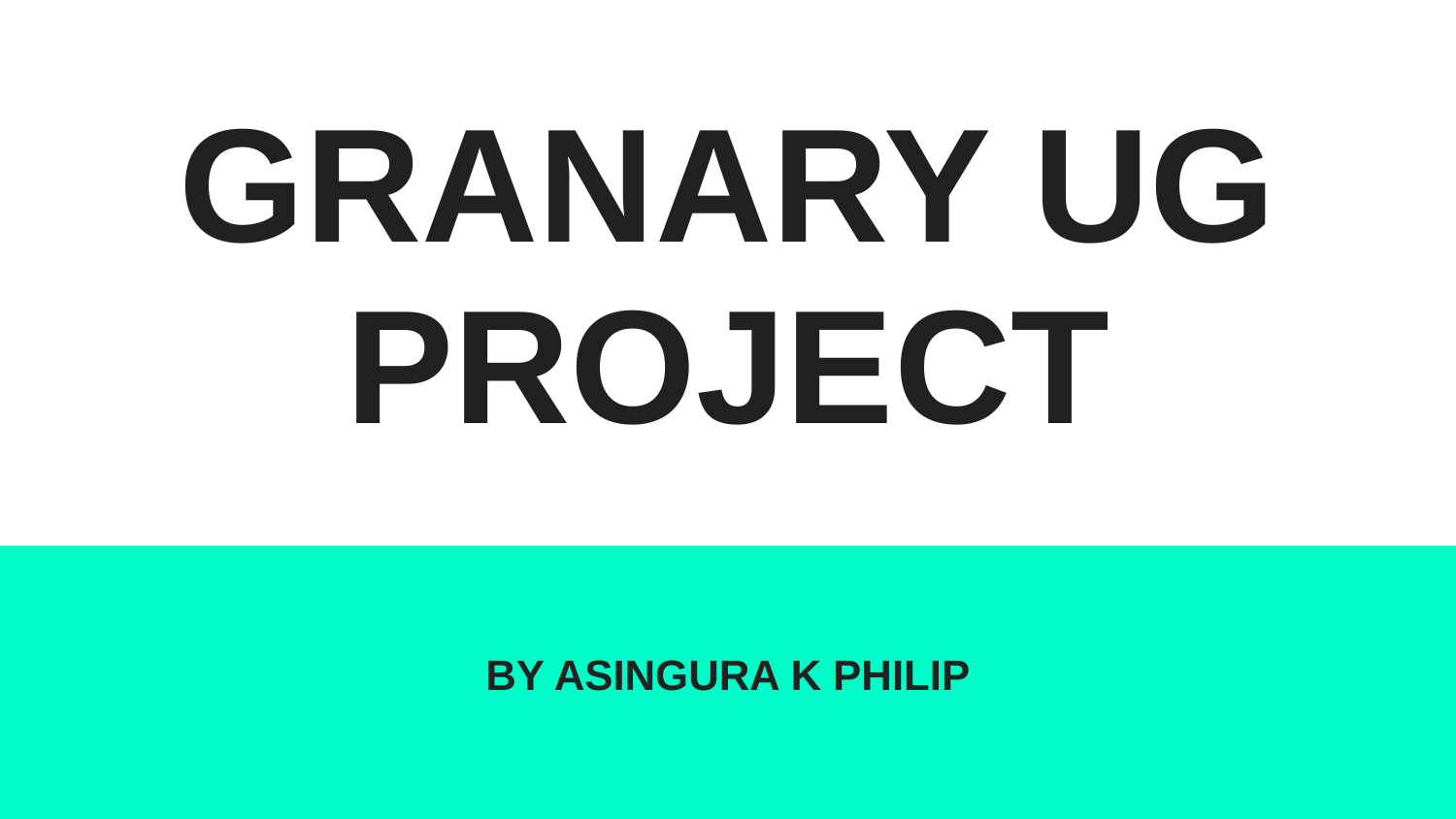

# GRANARY UG PROJECT
BY ASINGURA K PHILIP